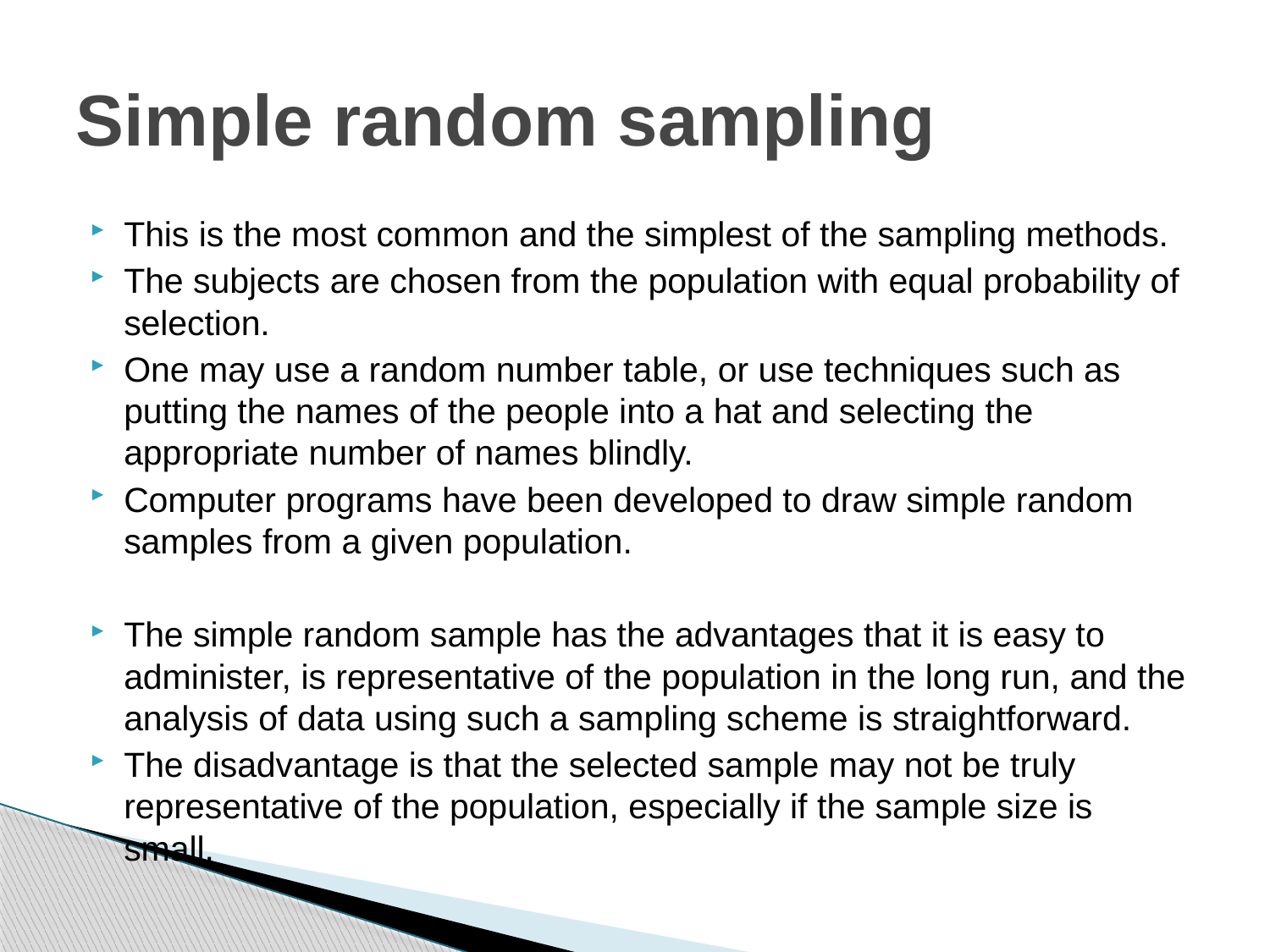

# Simple random sampling
This is the most common and the simplest of the sampling methods.
The subjects are chosen from the population with equal probability of selection.
One may use a random number table, or use techniques such as putting the names of the people into a hat and selecting the appropriate number of names blindly.
Computer programs have been developed to draw simple random samples from a given population.

The simple random sample has the advantages that it is easy to administer, is representative of the population in the long run, and the analysis of data using such a sampling scheme is straightforward.
The disadvantage is that the selected sample may not be truly representative of the population, especially if the sample size is small.